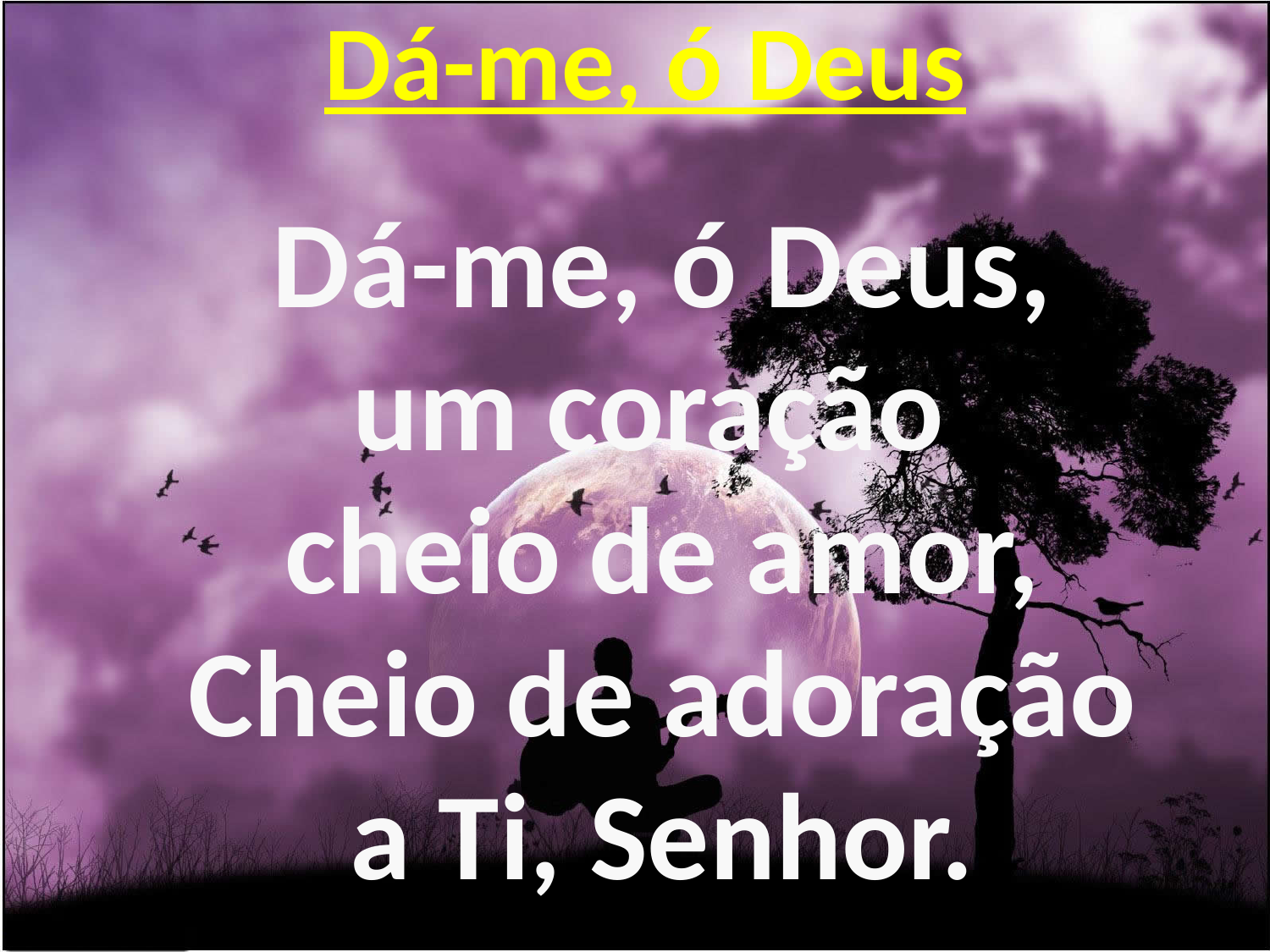

# Dá-me, ó Deus
Dá-me, ó Deus,
um coração
cheio de amor,
Cheio de adoração
a Ti, Senhor.